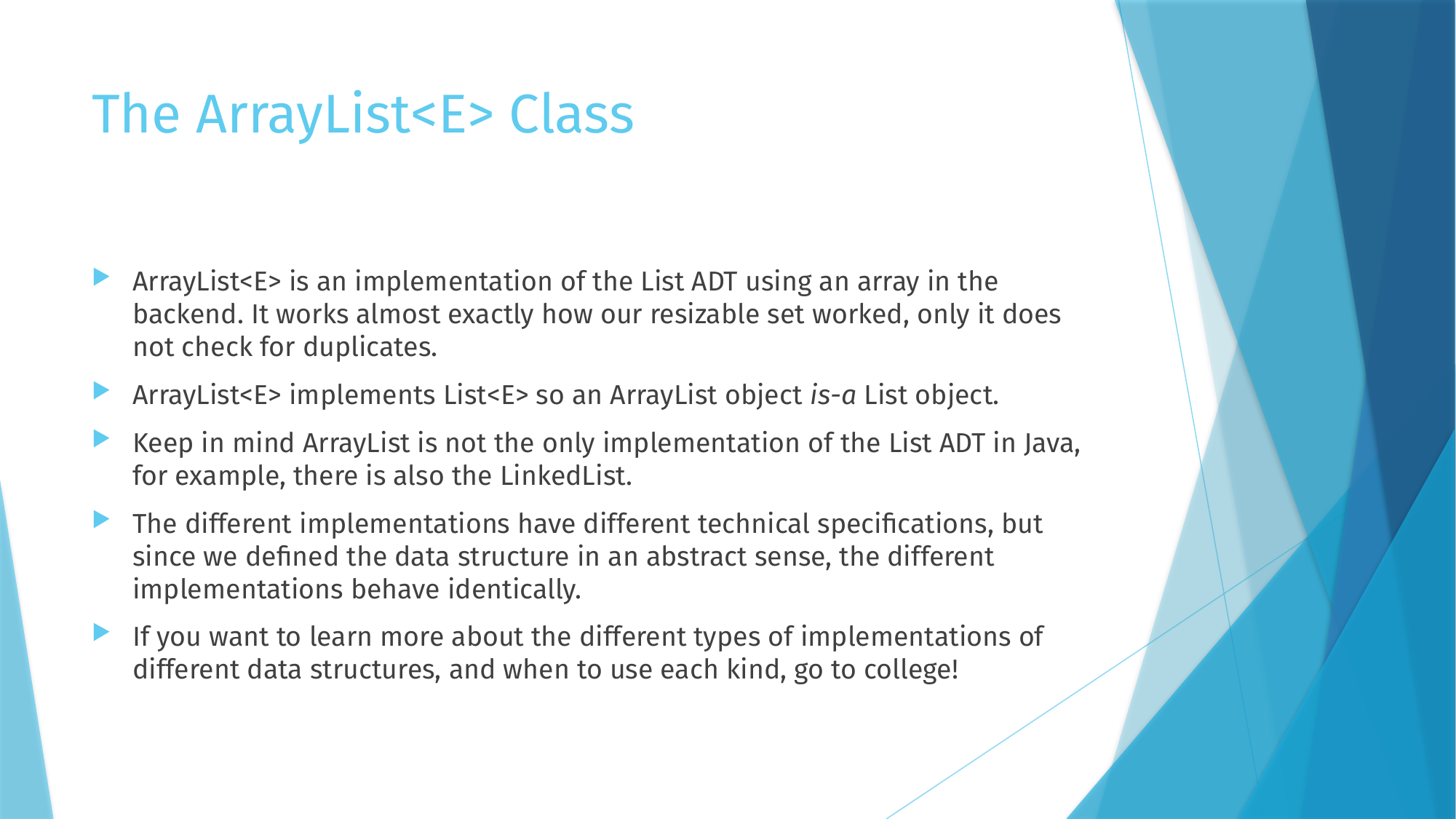

# The ArrayList<E> Class
ArrayList<E> is an implementation of the List ADT using an array in the backend. It works almost exactly how our resizable set worked, only it does not check for duplicates.
ArrayList<E> implements List<E> so an ArrayList object is-a List object.
Keep in mind ArrayList is not the only implementation of the List ADT in Java, for example, there is also the LinkedList.
The different implementations have different technical specifications, but since we defined the data structure in an abstract sense, the different implementations behave identically.
If you want to learn more about the different types of implementations of different data structures, and when to use each kind, go to college!